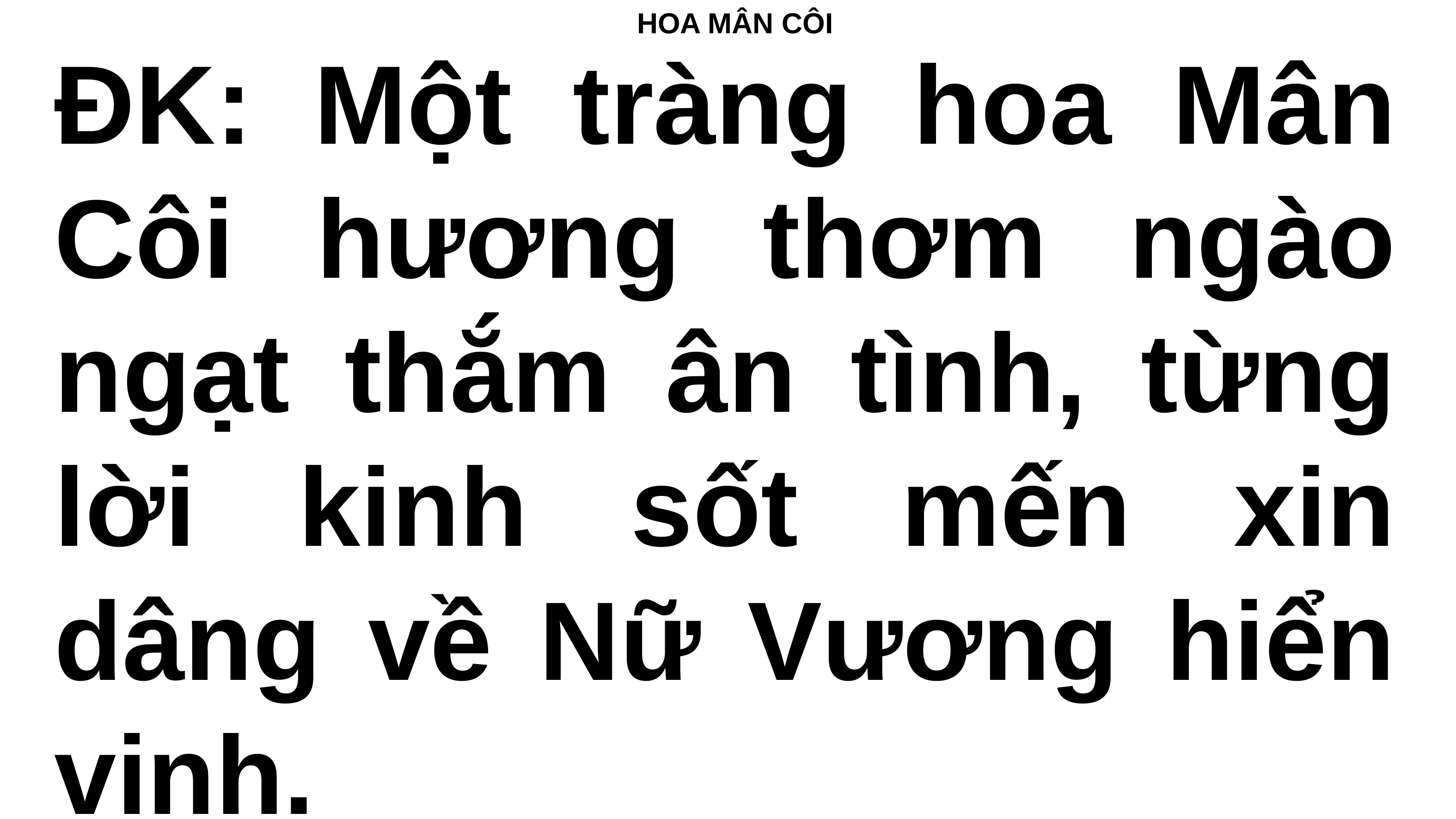

# HOA MÂN CÔI
ÐK: Một tràng hoa Mân Côi hương thơm ngào ngạt thắm ân tình, từng lời kinh sốt mến xin dâng về Nữ Vương hiển vinh.